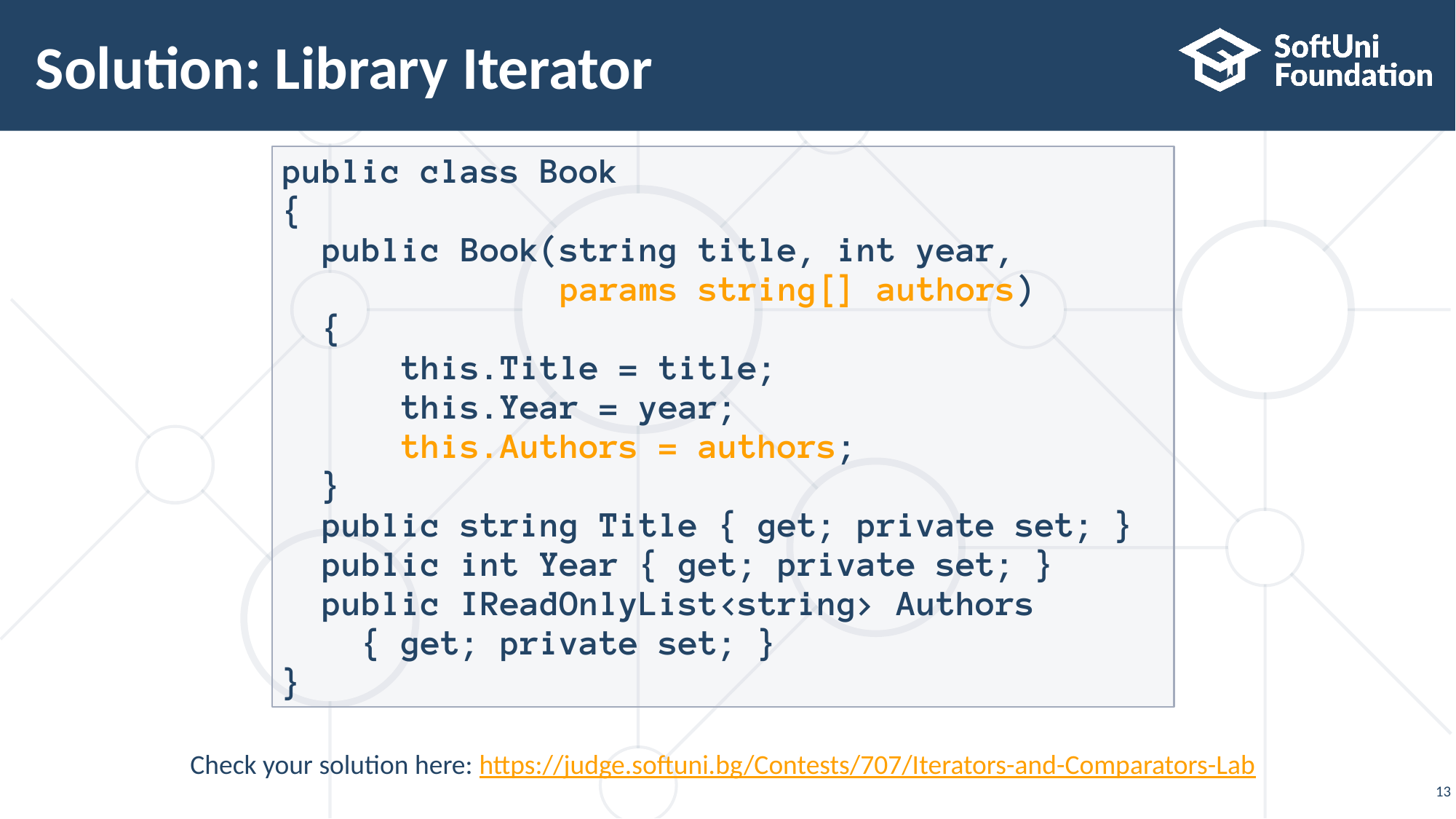

# Solution: Library Iterator
public class Book
{
  public Book(string title, int year,
              params string[] authors)
  {
      this.Title = title;
      this.Year = year;
      this.Authors = authors;
  }
  public string Title { get; private set; }
  public int Year { get; private set; }
  public IReadOnlyList<string> Authors
    { get; private set; }
}
Check your solution here: https://judge.softuni.bg/Contests/707/Iterators-and-Comparators-Lab
13